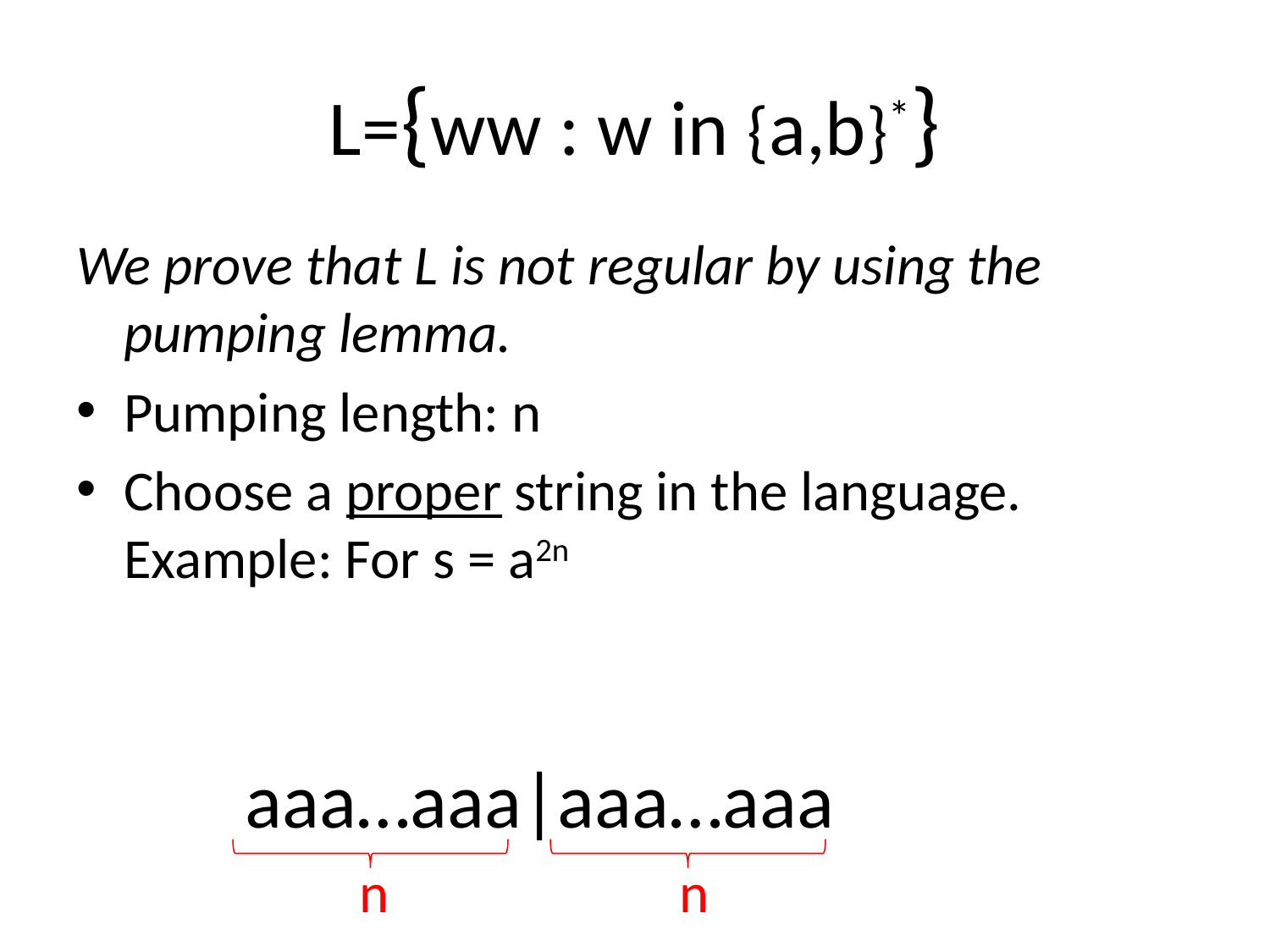

# L={ww : w in {a,b}*}
We prove that L is not regular by using the pumping lemma.
Pumping length: n
Choose a proper string in the language. Example: For s = a2n

aaa…aaa|aaa…aaa
n
n